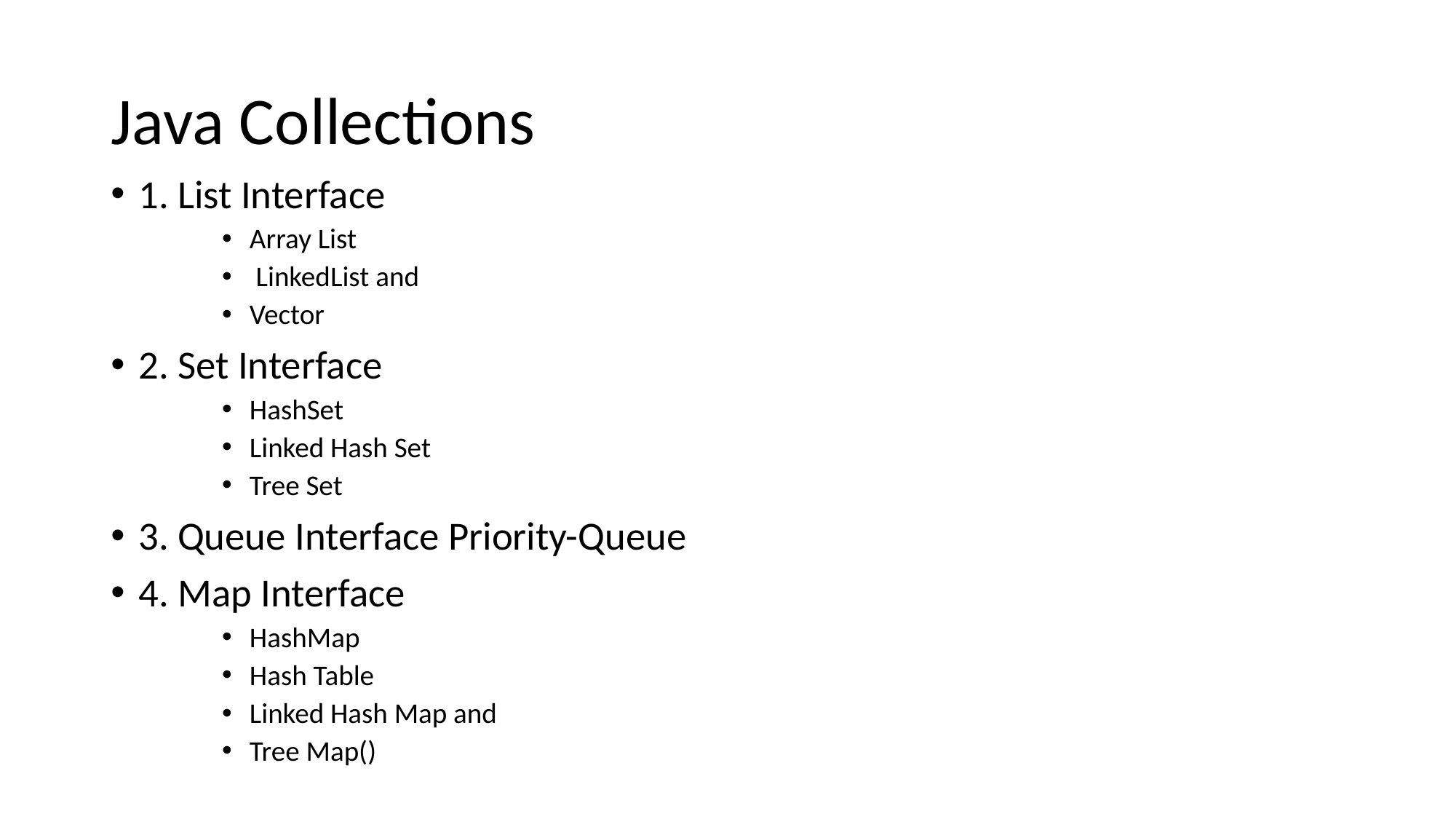

# Java Collections
1. List Interface
Array List
 LinkedList and
Vector
2. Set Interface
HashSet
Linked Hash Set
Tree Set
3. Queue Interface Priority-Queue
4. Map Interface
HashMap
Hash Table
Linked Hash Map and
Tree Map()